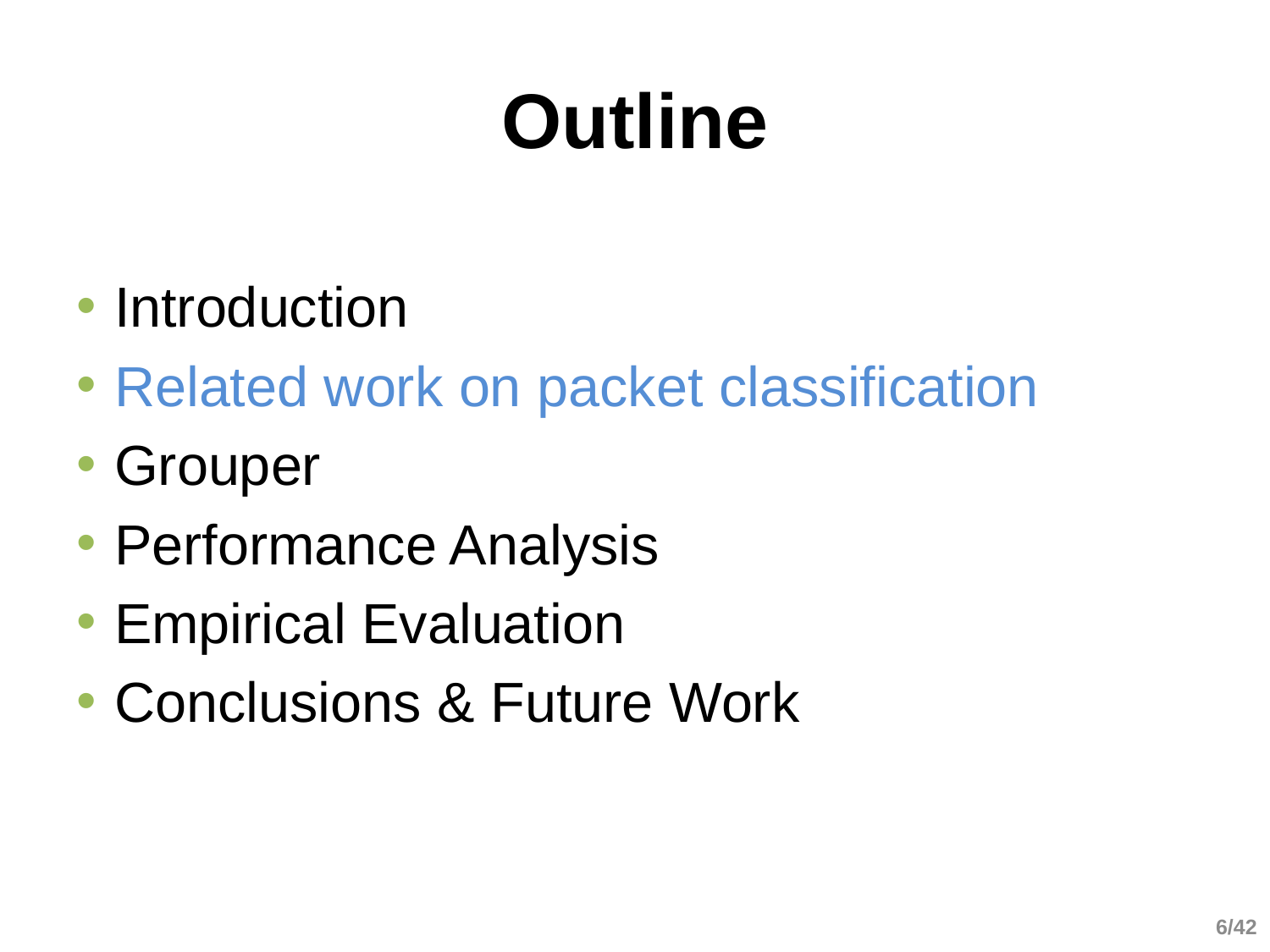

# Outline
Introduction
Related work on packet classification
Grouper
Performance Analysis
Empirical Evaluation
Conclusions & Future Work

6/42